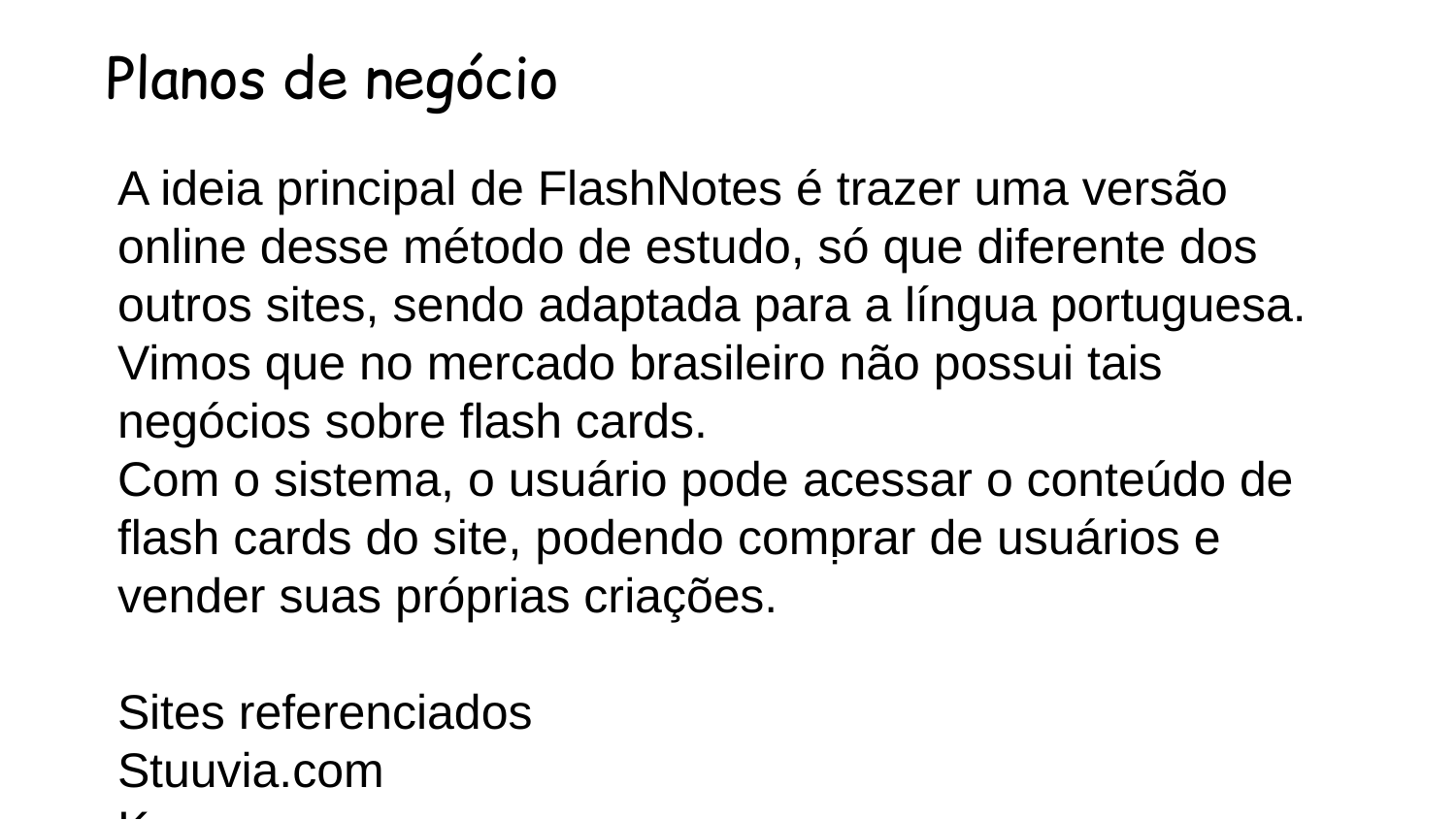

Planos de negócio
A ideia principal de FlashNotes é trazer uma versão online desse método de estudo, só que diferente dos outros sites, sendo adaptada para a língua portuguesa. Vimos que no mercado brasileiro não possui tais negócios sobre flash cards.
Com o sistema, o usuário pode acessar o conteúdo de flash cards do site, podendo comprar de usuários e vender suas próprias criações.

Sites referenciados
Stuuvia.com
Knoowy.com